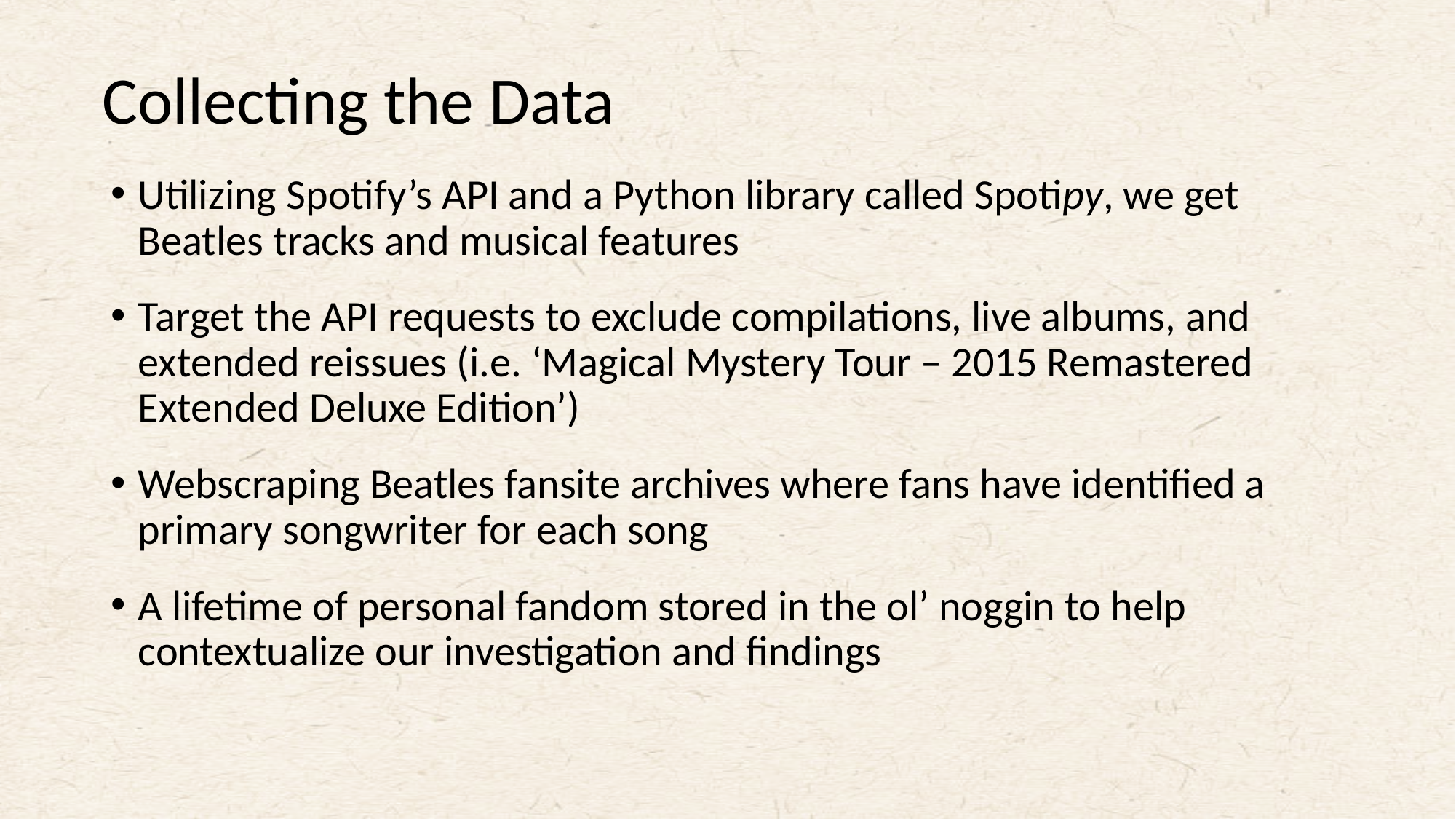

# Collecting the Data
Utilizing Spotify’s API and a Python library called Spotipy, we get Beatles tracks and musical features
Target the API requests to exclude compilations, live albums, and extended reissues (i.e. ‘Magical Mystery Tour – 2015 Remastered Extended Deluxe Edition’)
Webscraping Beatles fansite archives where fans have identified a primary songwriter for each song
A lifetime of personal fandom stored in the ol’ noggin to help contextualize our investigation and findings